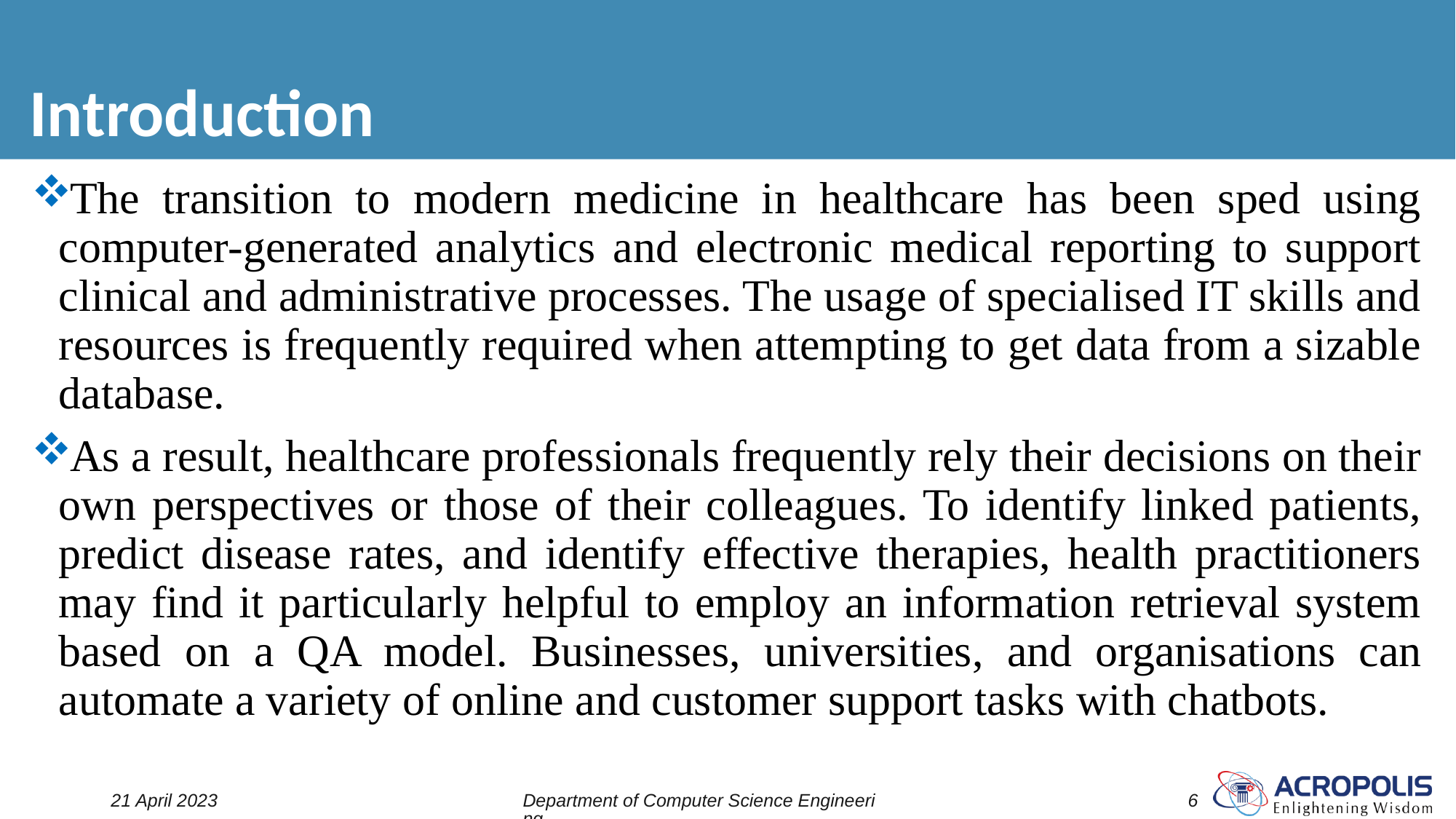

# Introduction
The transition to modern medicine in healthcare has been sped using computer-generated analytics and electronic medical reporting to support clinical and administrative processes. The usage of specialised IT skills and resources is frequently required when attempting to get data from a sizable database.
As a result, healthcare professionals frequently rely their decisions on their own perspectives or those of their colleagues. To identify linked patients, predict disease rates, and identify effective therapies, health practitioners may find it particularly helpful to employ an information retrieval system based on a QA model. Businesses, universities, and organisations can automate a variety of online and customer support tasks with chatbots.
21 April 2023
Department of Computer Science Engineering
6